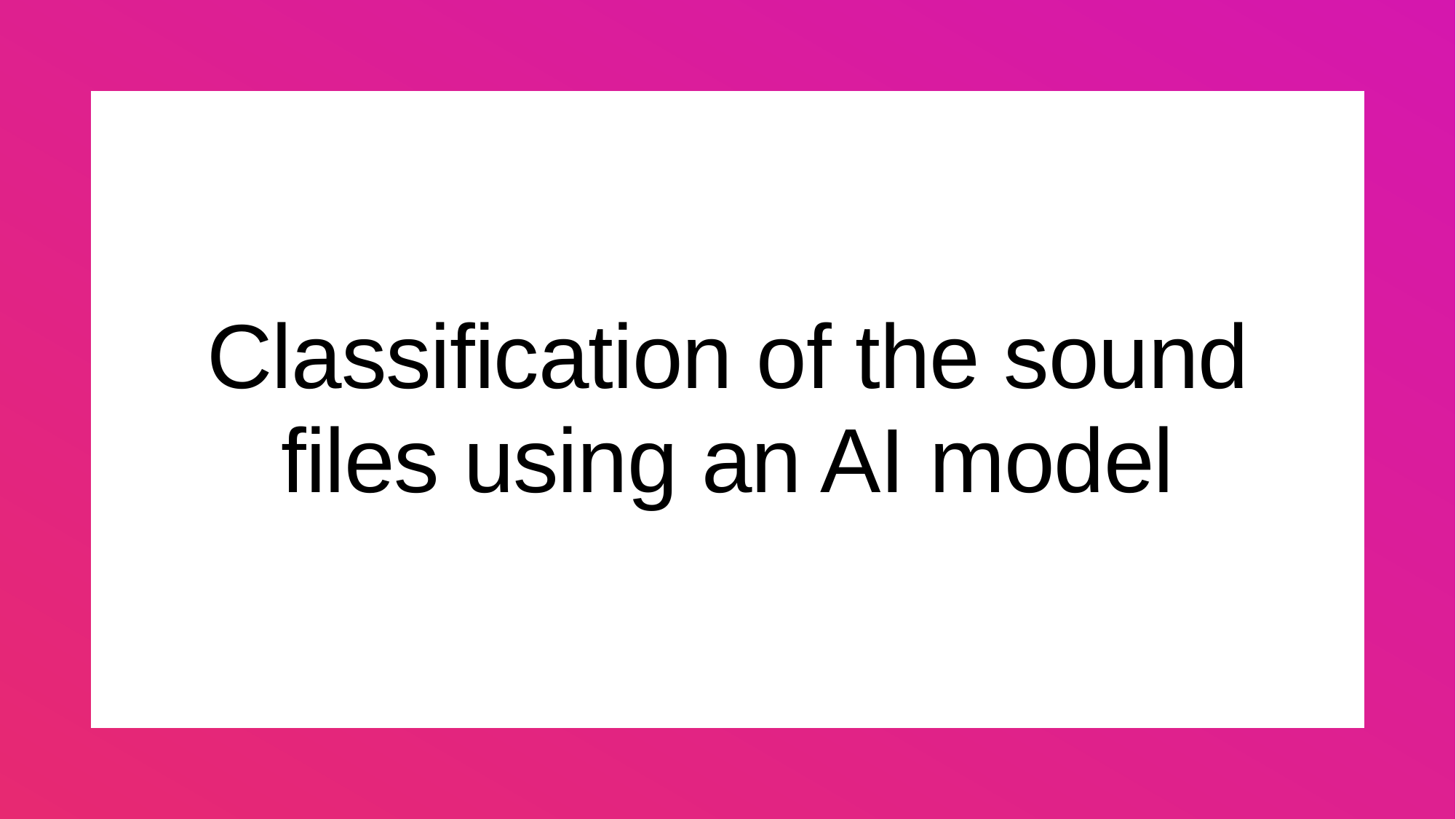

# Classification of the sound files using an AI model